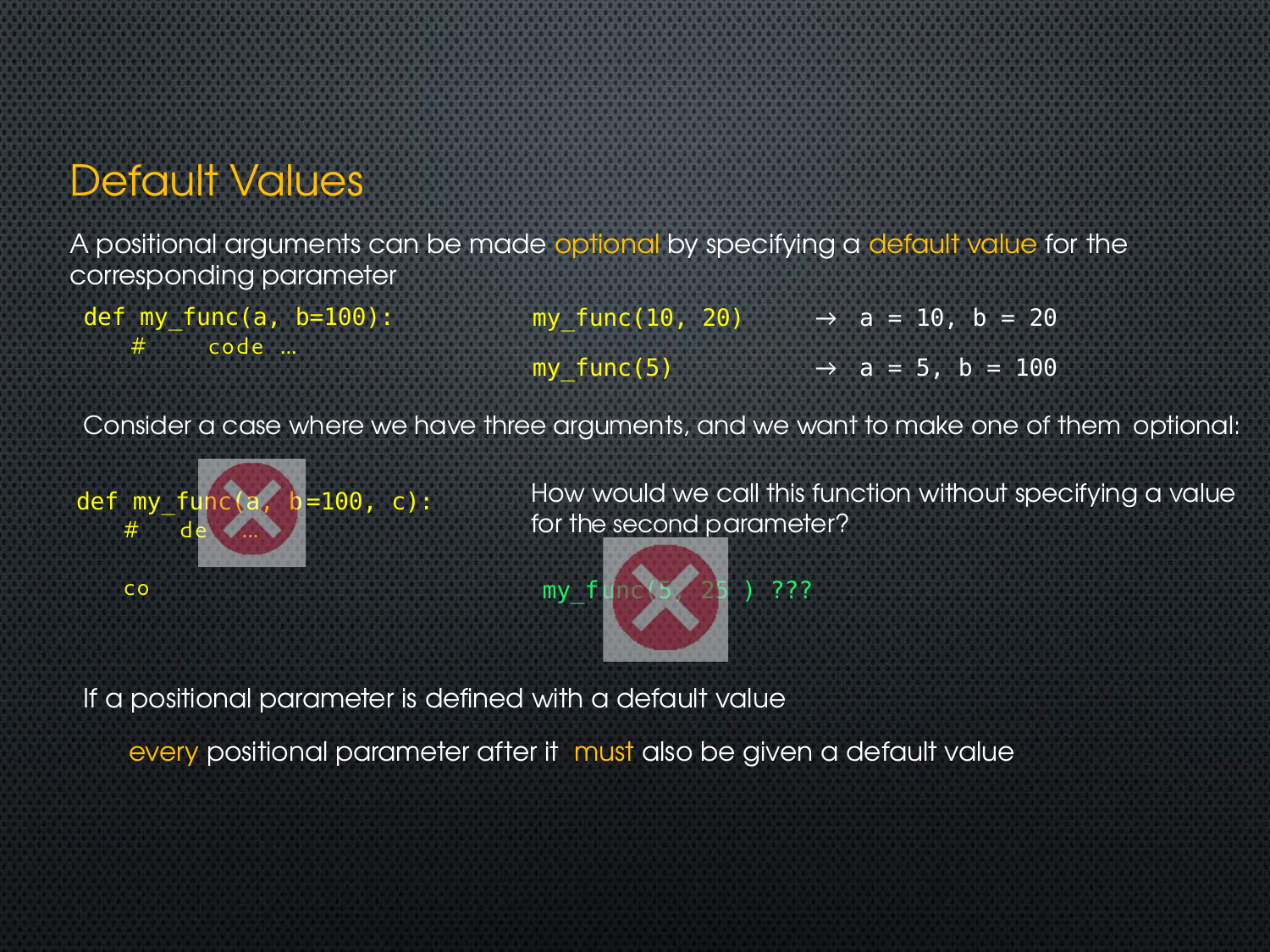

Default Values
A positional arguments can be made optional by specifying a default value for the
corresponding parameter
def my_func(a, b=100):
#	code	…
my_func(10, 20)
my_func(5)
→a = 10, b = 20
→a = 5, b = 100
Consider a case where we have three arguments, and we want to make one of them optional:

How would we call this function without specifying a value  for th	arameter?

my_f	) ???
def my
#	co
=100, c):
_func(a, b
de	…
e second p

unc(5, 25

If a positional parameter is defined with a default value
every positional parameter after it  must also be given a default value